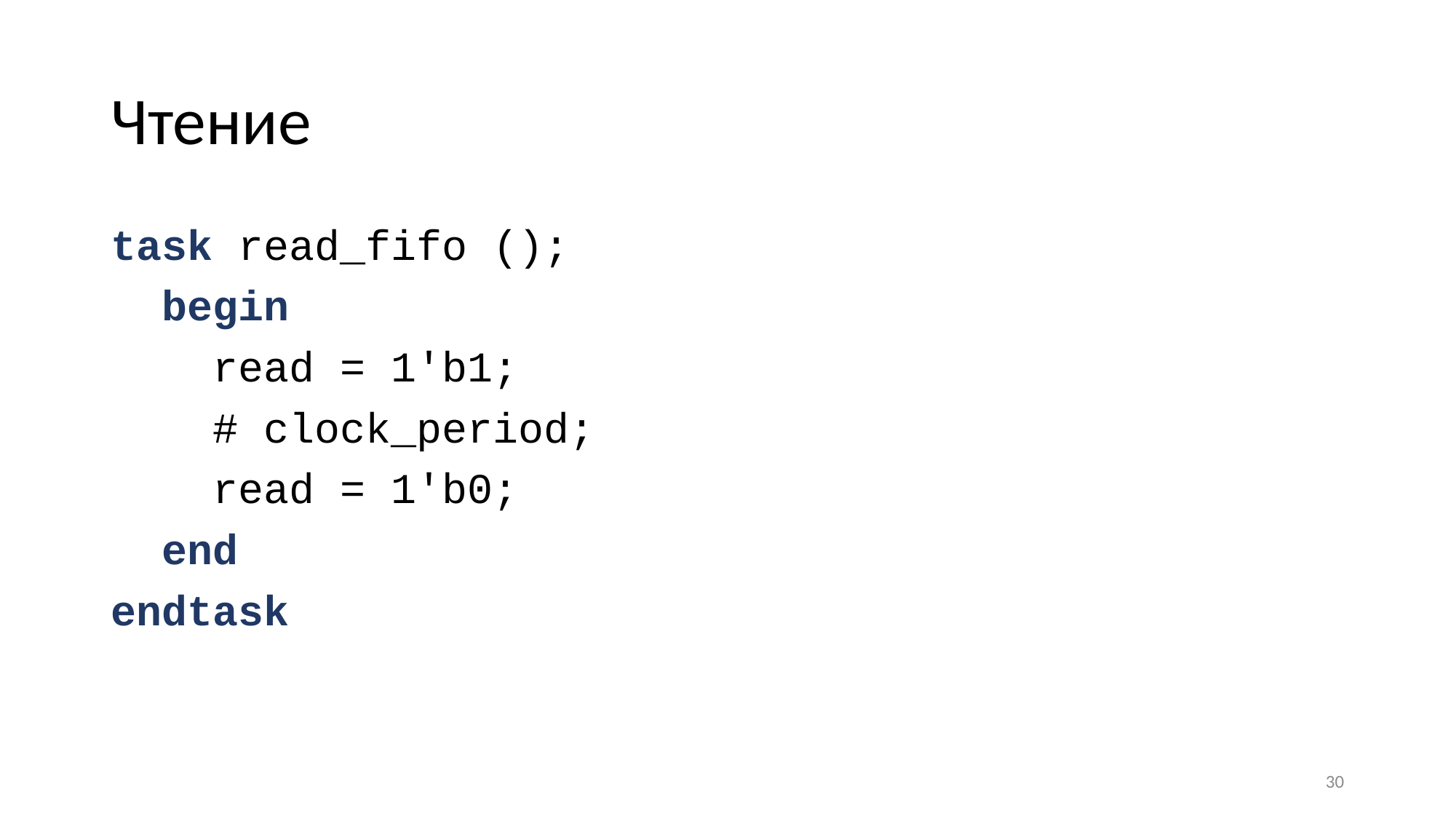

# Чтение
task read_fifo ();
  begin
    read = 1'b1;
    # clock_period;
    read = 1'b0;
  end
endtask

30